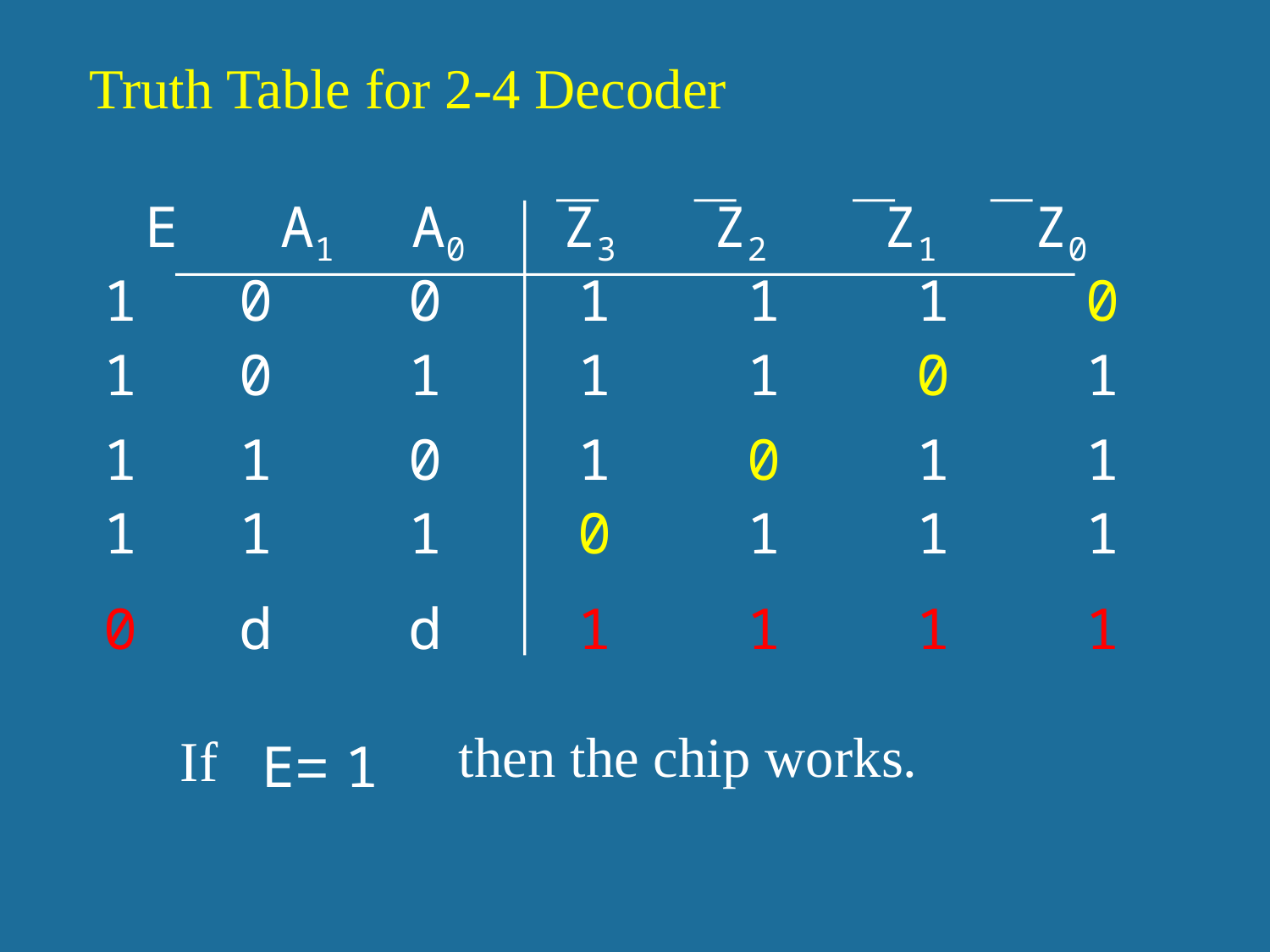

Truth Table for 2-4 Decoder
E   A1    A0     Z3     Z2      Z1     Z0

1   0    0    1    1    1    0

1   0    1    1    1    0    1
1   1    0    1    0    1    1
1   1    1    0    1    1    1
0   d    d    1    1    1    1
then the chip works.
If
E= 1